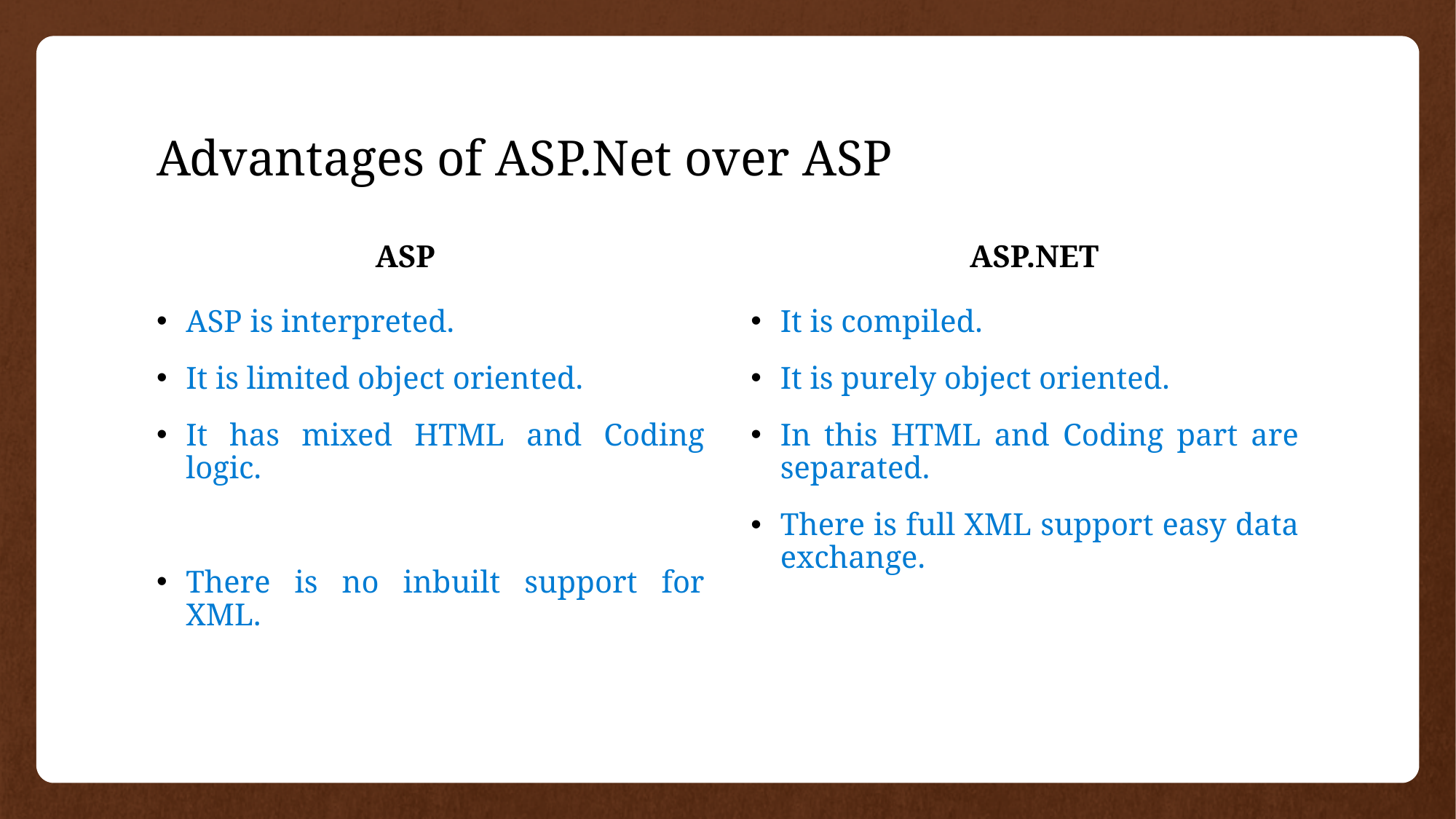

# Advantages of ASP.Net over ASP
		ASP
		ASP.NET
ASP is interpreted.
It is limited object oriented.
It has mixed HTML and Coding logic.

There is no inbuilt support for XML.
It is compiled.
It is purely object oriented.
In this HTML and Coding part are separated.
There is full XML support easy data exchange.